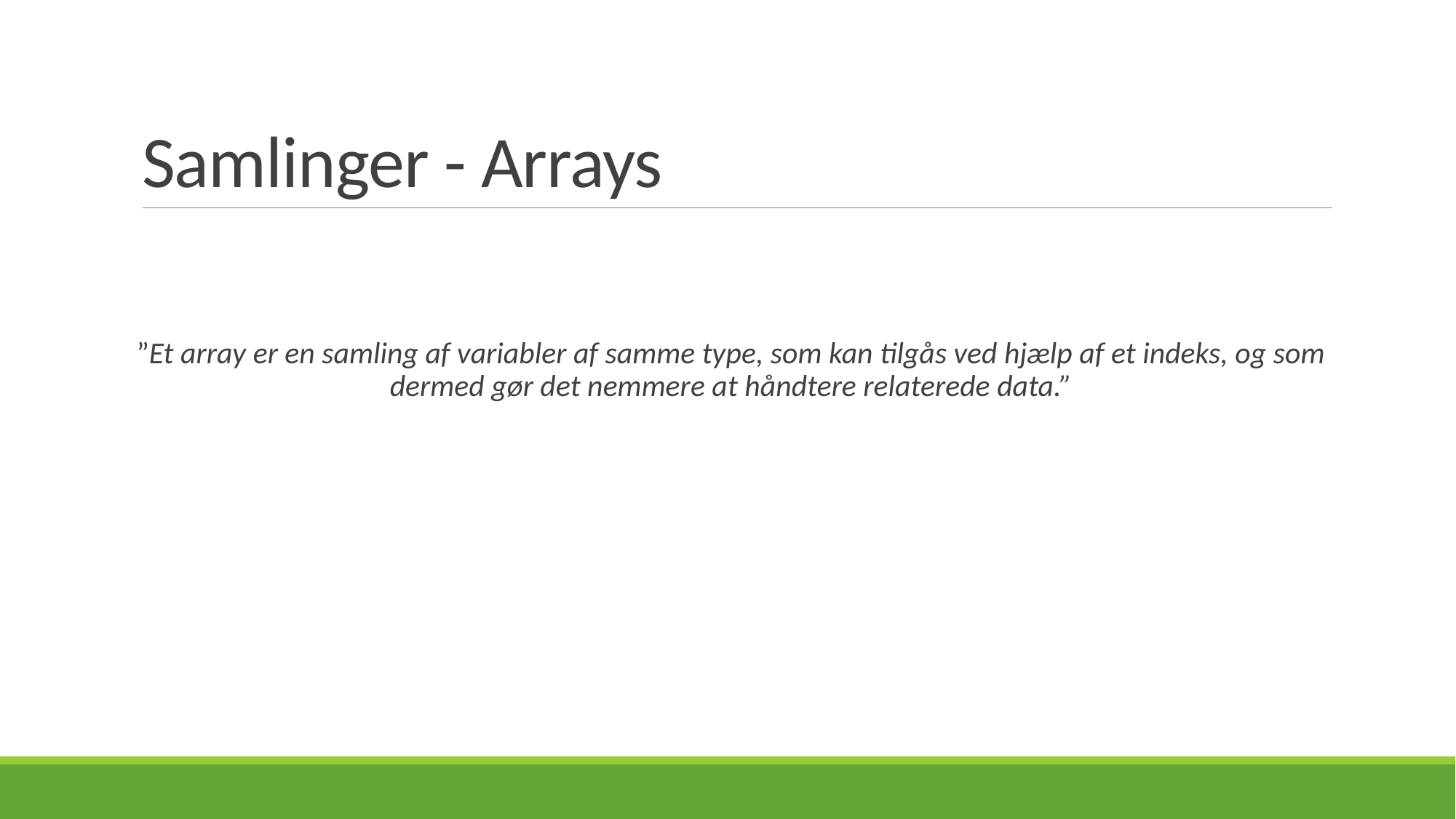

# Samlinger - Arrays

”Et array er en samling af variabler af samme type, som kan tilgås ved hjælp af et indeks, og som dermed gør det nemmere at håndtere relaterede data.”